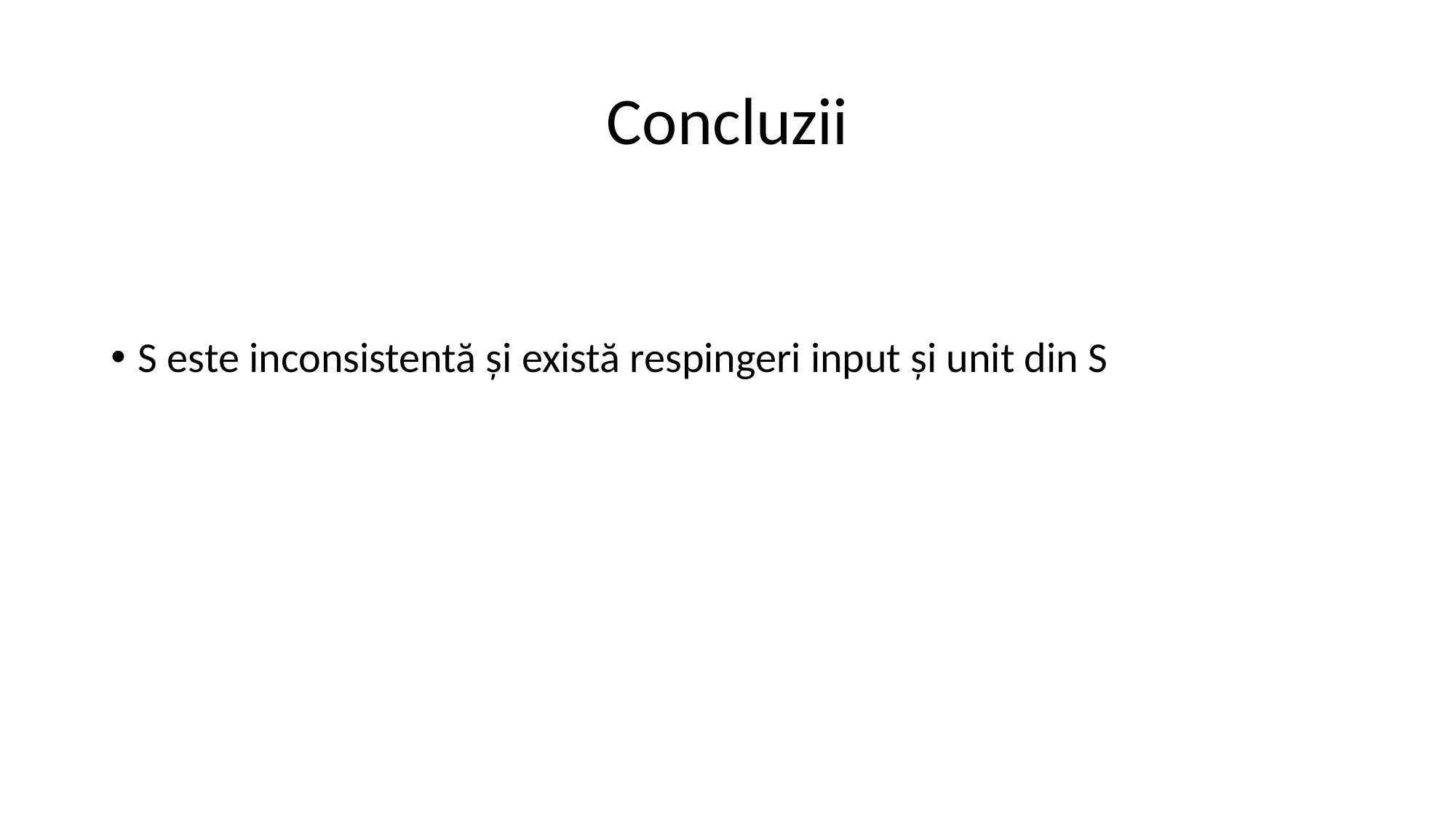

# Concluzii
S este inconsistentă și există respingeri input și unit din S